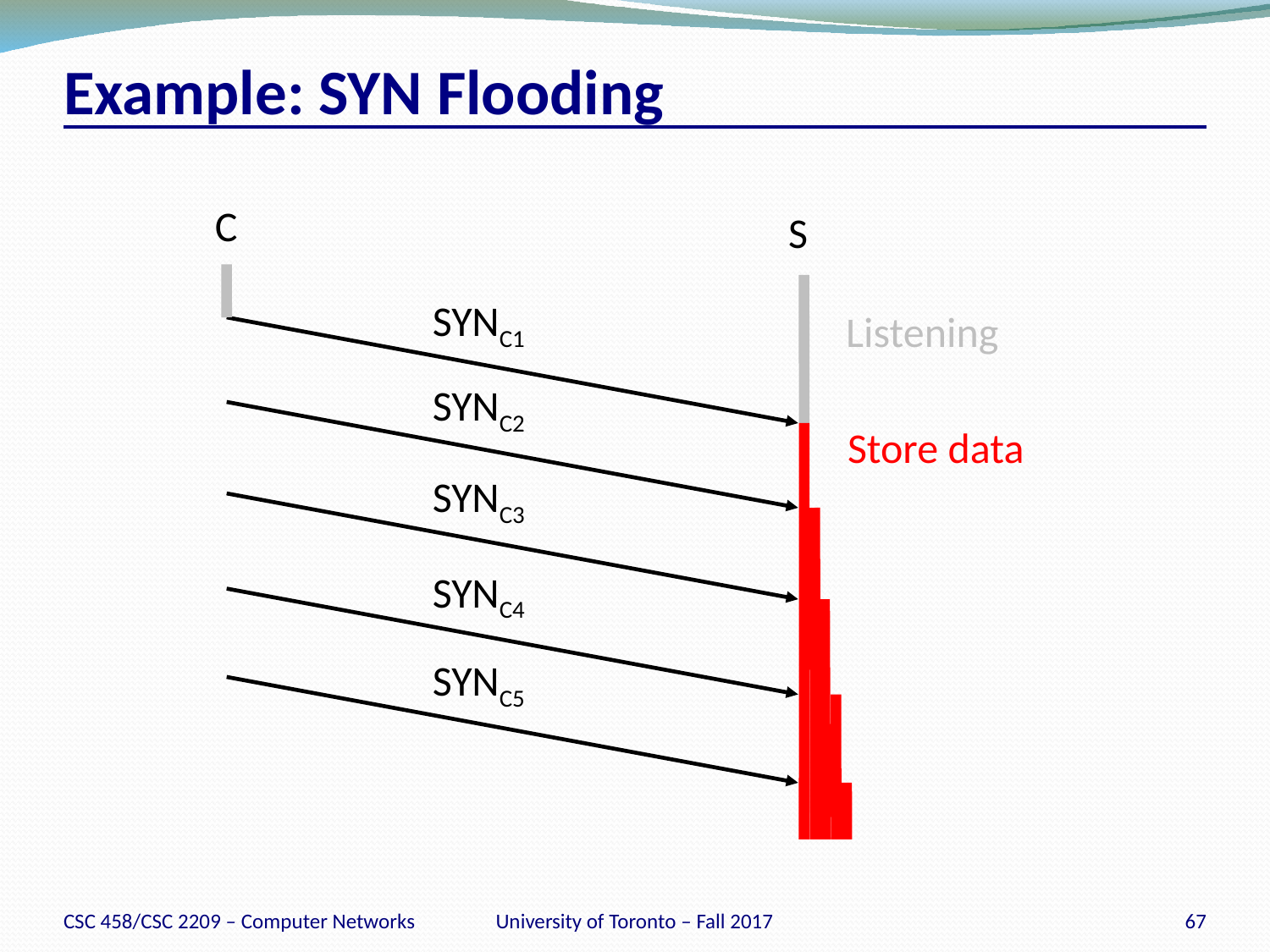

# Example: SYN Flooding
C
S

SYNC1
Listening

SYNC2

Store data

SYNC3

SYNC4

SYNC5

CSC 458/CSC 2209 – Computer Networks
University of Toronto – Fall 2017
67